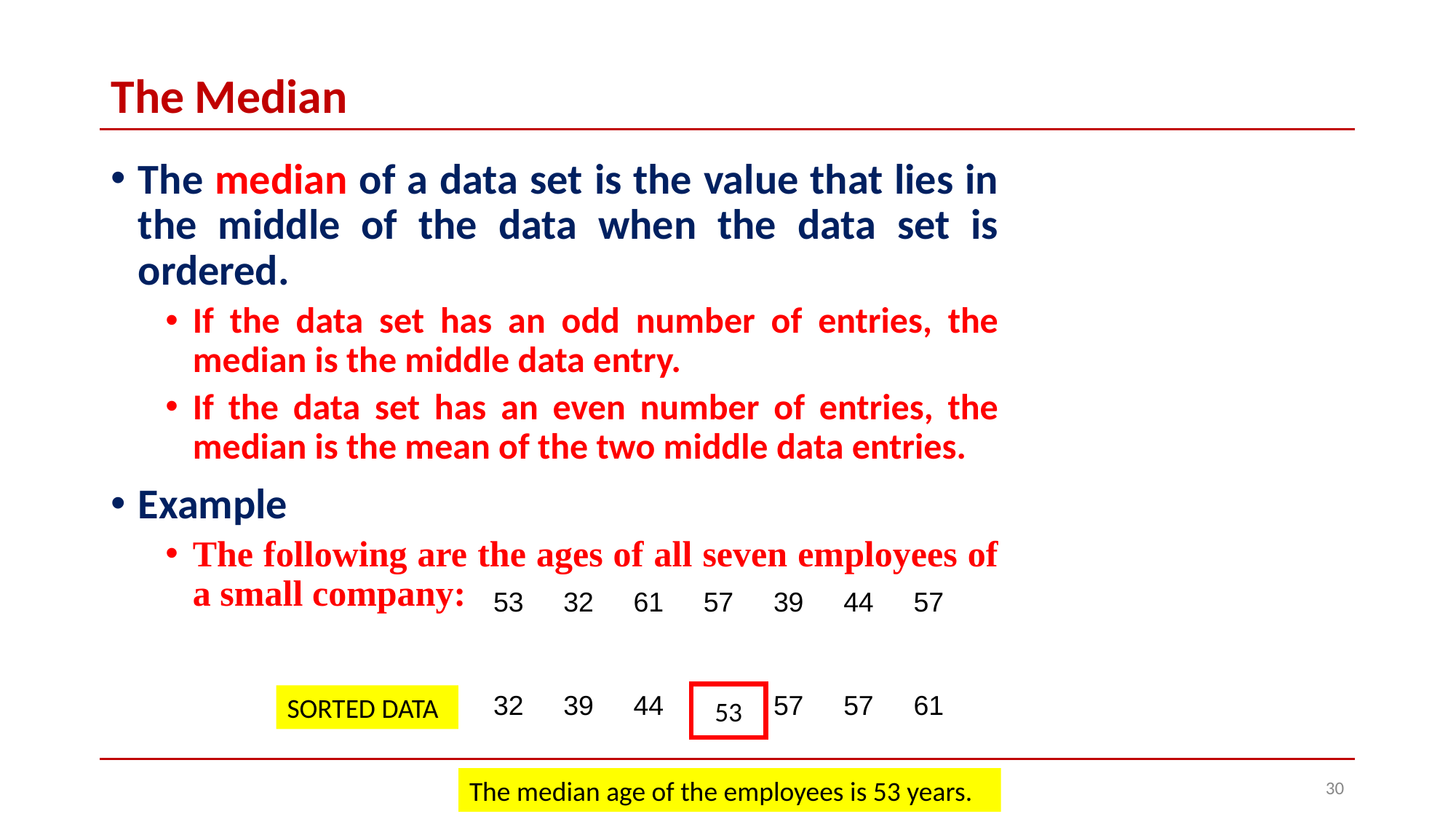

# The Median
The median of a data set is the value that lies in the middle of the data when the data set is ordered.
If the data set has an odd number of entries, the median is the middle data entry.
If the data set has an even number of entries, the median is the mean of the two middle data entries.
Example
The following are the ages of all seven employees of a small company:

| 53 | 32 | 61 | 57 | 39 | 44 | 57 |
| --- | --- | --- | --- | --- | --- | --- |
53
| 32 | 39 | 44 | 53 | 57 | 57 | 61 |
| --- | --- | --- | --- | --- | --- | --- |
SORTED DATA
30
The median age of the employees is 53 years.